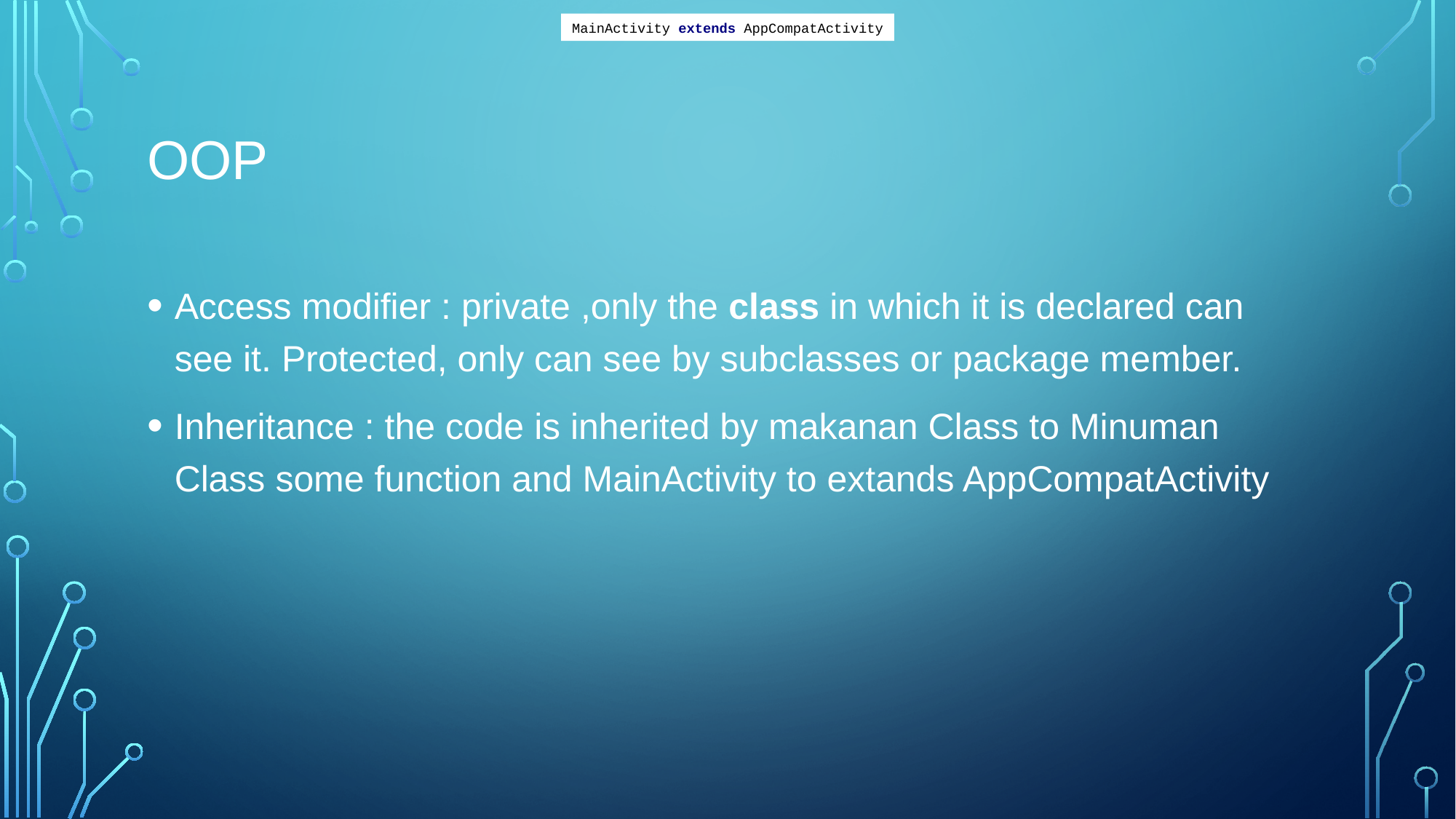

MainActivity extends AppCompatActivity
# OOp
Access modifier : private ,only the class in which it is declared can see it. Protected, only can see by subclasses or package member.
Inheritance : the code is inherited by makanan Class to Minuman Class some function and MainActivity to extands AppCompatActivity